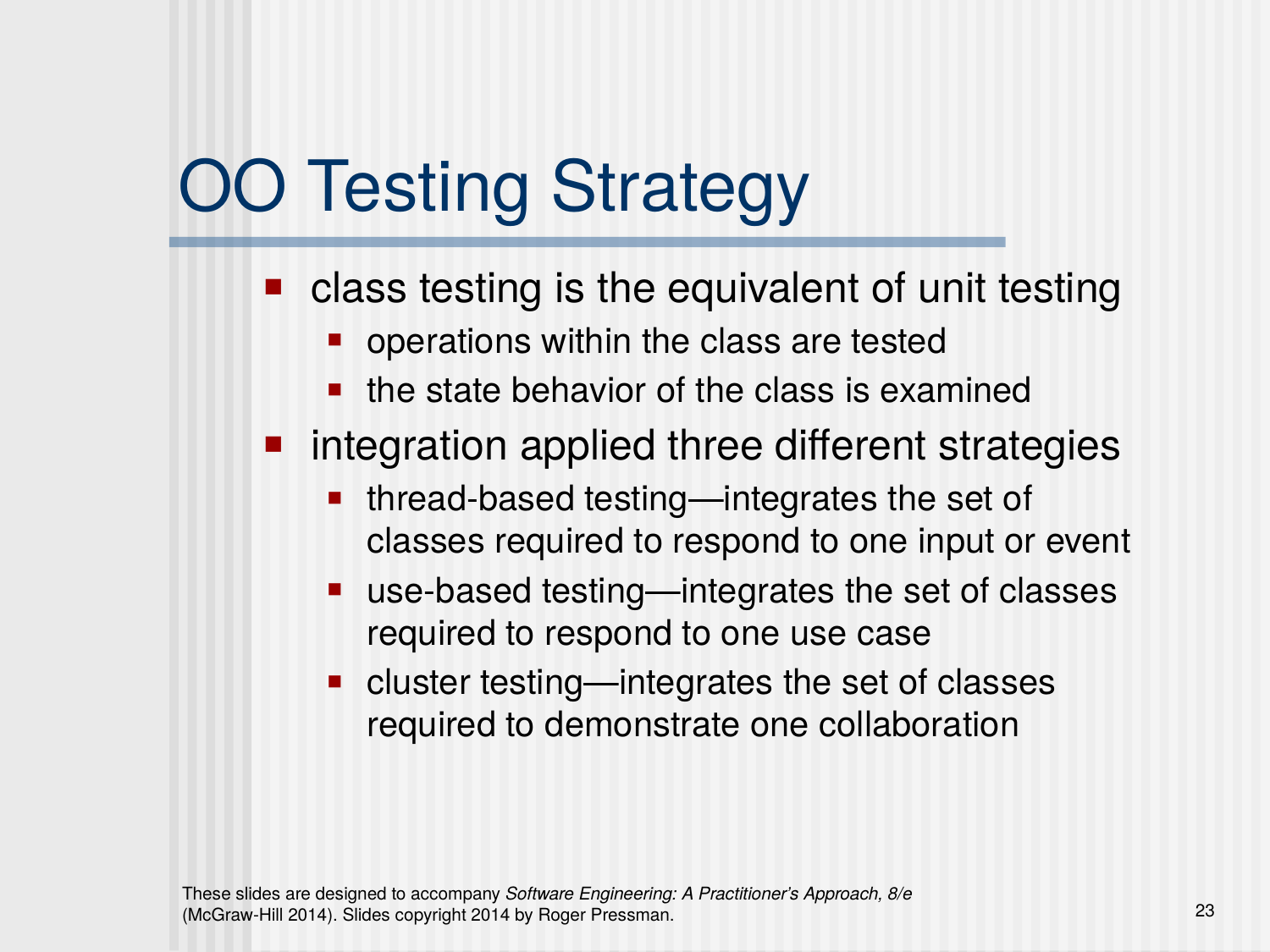

# OO Testing Strategy
class testing is the equivalent of unit testing
operations within the class are tested
the state behavior of the class is examined
integration applied three different strategies
thread-based testing—integrates the set of classes required to respond to one input or event
use-based testing—integrates the set of classes required to respond to one use case
cluster testing—integrates the set of classes required to demonstrate one collaboration
These slides are designed to accompany Software Engineering: A Practitioner’s Approach, 8/e (McGraw-Hill 2014). Slides copyright 2014 by Roger Pressman.
23